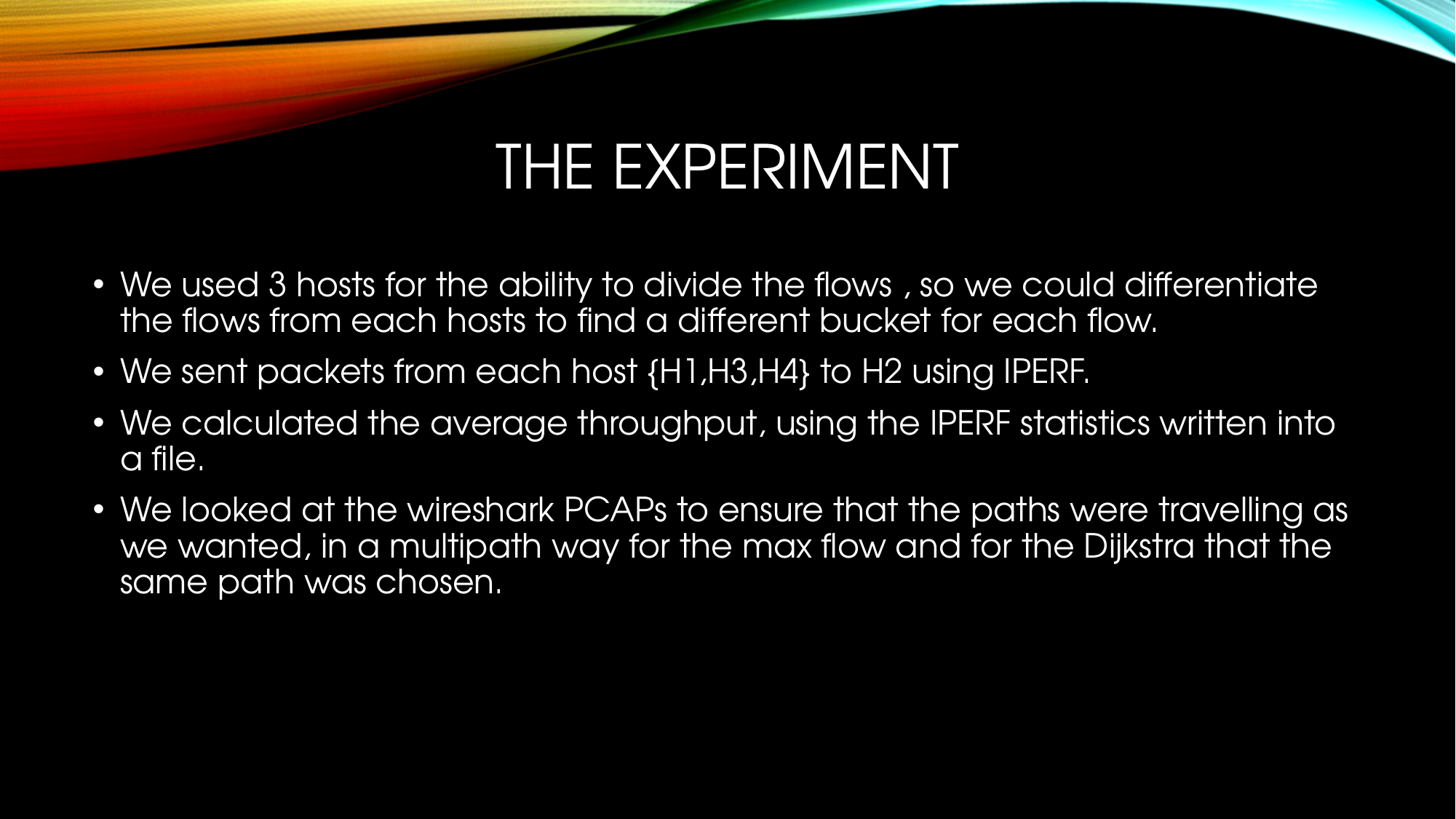

# The experiment
We used 3 hosts for the ability to divide the flows , so we could differentiate the flows from each hosts to find a different bucket for each flow.
We sent packets from each host {H1,H3,H4} to H2 using IPERF.
We calculated the average throughput, using the IPERF statistics written into a file.
We looked at the wireshark PCAPs to ensure that the paths were travelling as we wanted, in a multipath way for the max flow and for the Dijkstra that the same path was chosen.